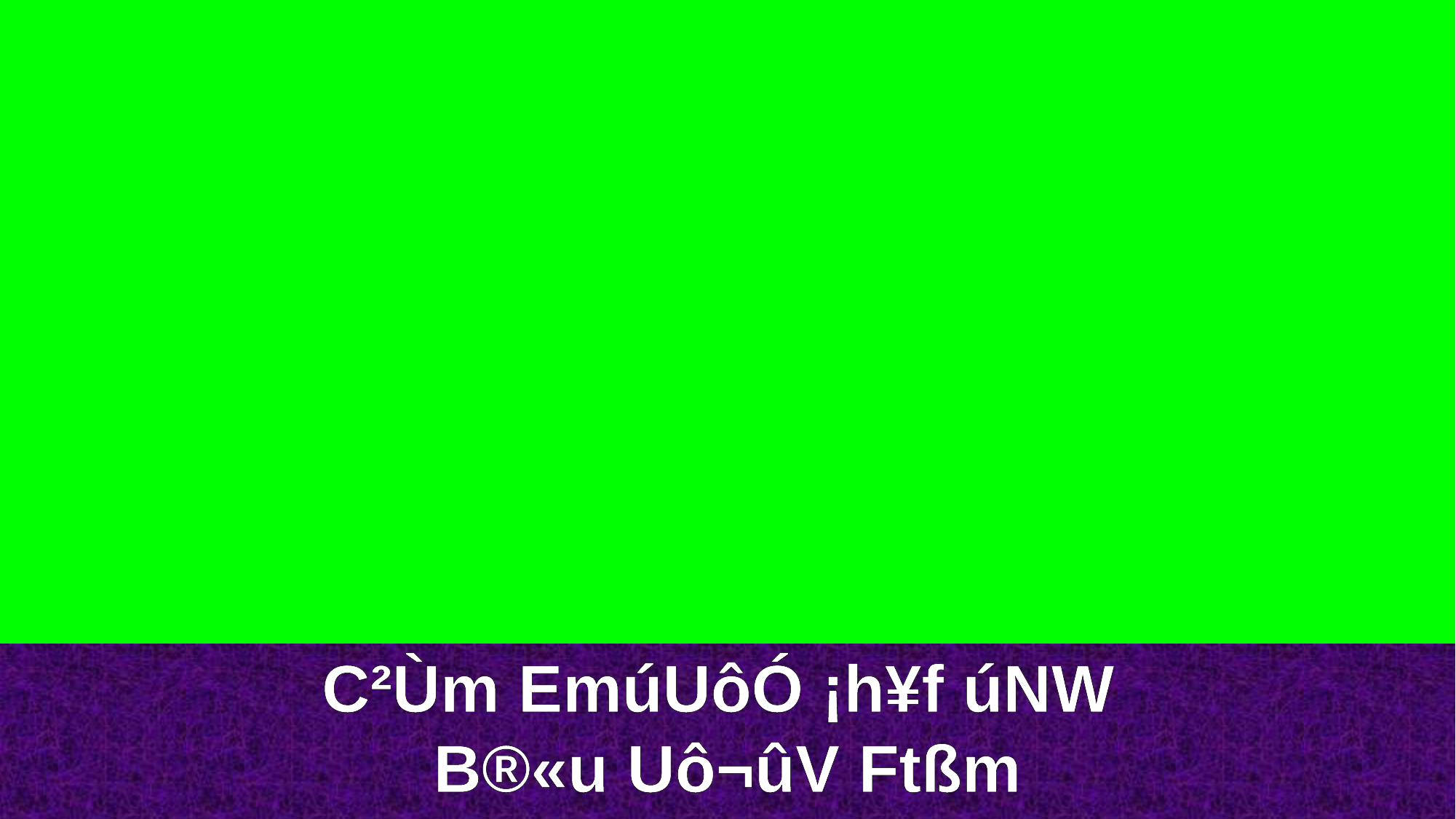

C²Ùm EmúUôÓ ¡h¥f úNW
B®«u Uô¬ûV Ftßm